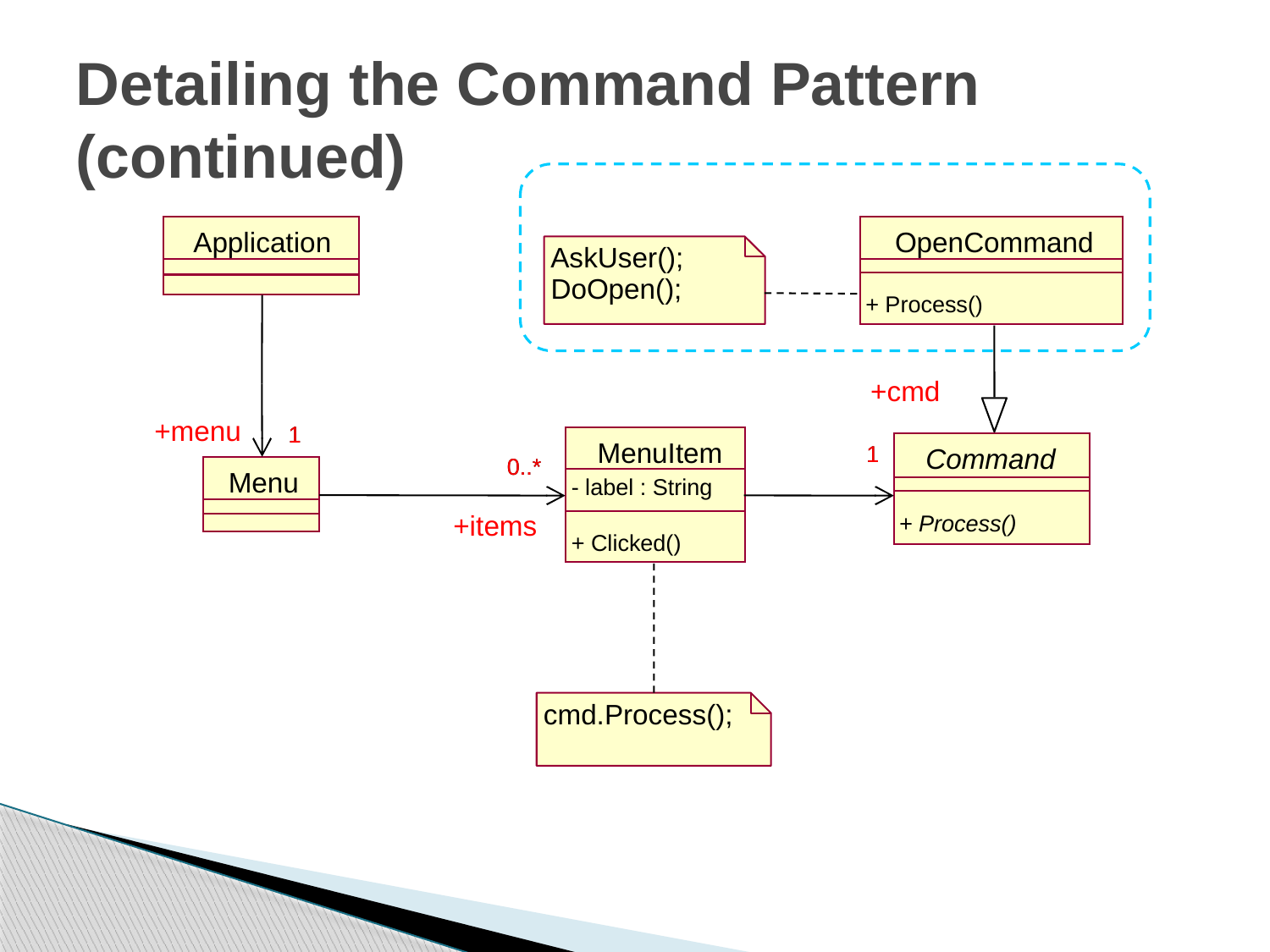

# Detailing the Command Pattern (continued)

Application

OpenCommand

+ Process()

AskUser();
DoOpen();

+cmd

1
1
Command

+ Process()

+menu
1
1

MenuItem
0..*
0..*

Menu

- label : String

+items

+ Clicked()

cmd.Process();